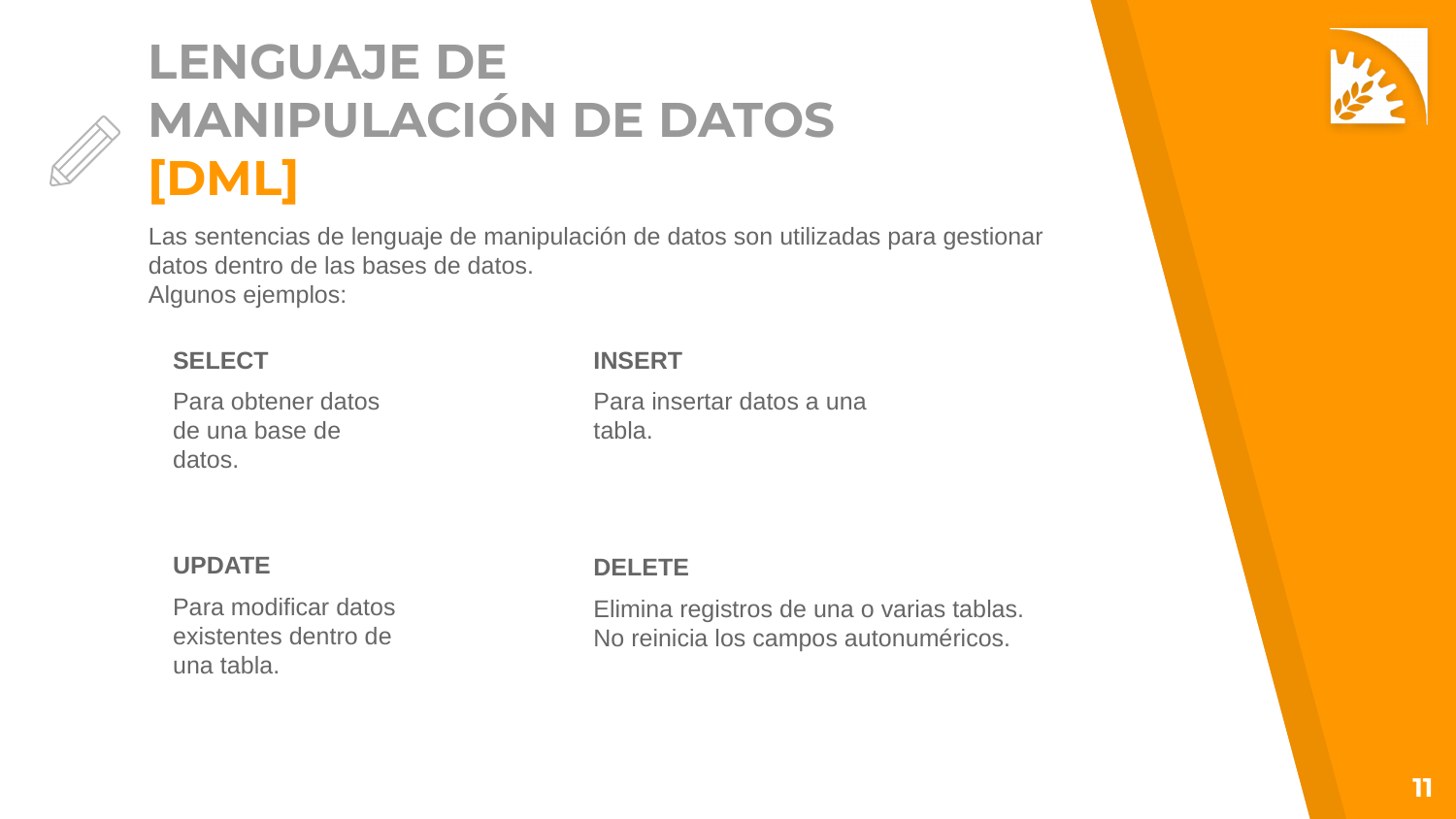

# LENGUAJE DE MANIPULACIÓN DE DATOS [DML]
Las sentencias de lenguaje de manipulación de datos son utilizadas para gestionar datos dentro de las bases de datos.
Algunos ejemplos:

SELECT
Para obtener datos de una base de datos.
INSERT
Para insertar datos a una tabla.
UPDATE
Para modificar datos existentes dentro de una tabla.

DELETE
Elimina registros de una o varias tablas.
No reinicia los campos autonuméricos.

11